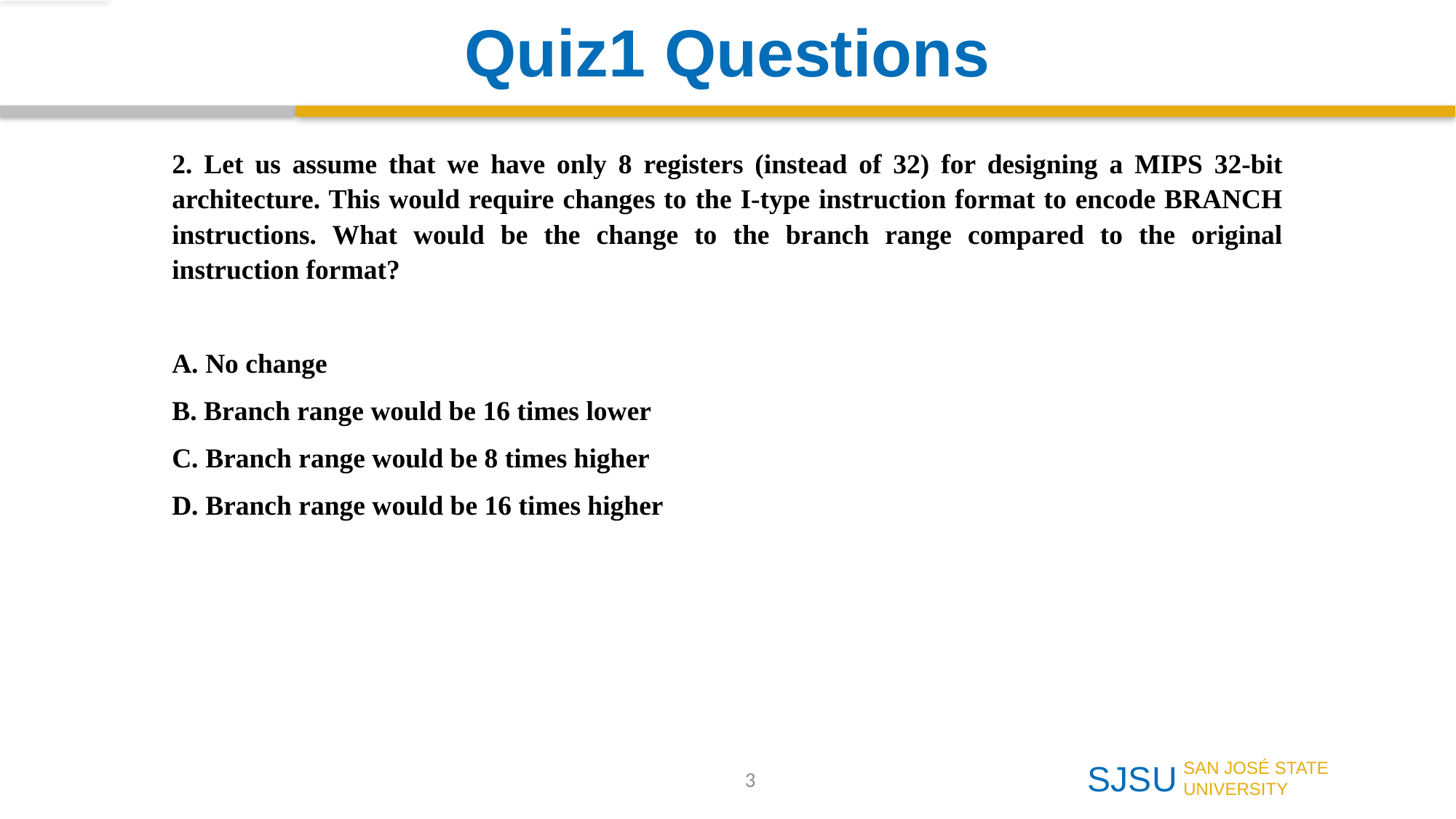

# Quiz1 Questions
2. Let us assume that we have only 8 registers (instead of 32) for designing a MIPS 32-bit architecture. This would require changes to the I-type instruction format to encode BRANCH instructions. What would be the change to the branch range compared to the original instruction format?

A. No change
B. Branch range would be 16 times lower
C. Branch range would be 8 times higher
D. Branch range would be 16 times higher
3